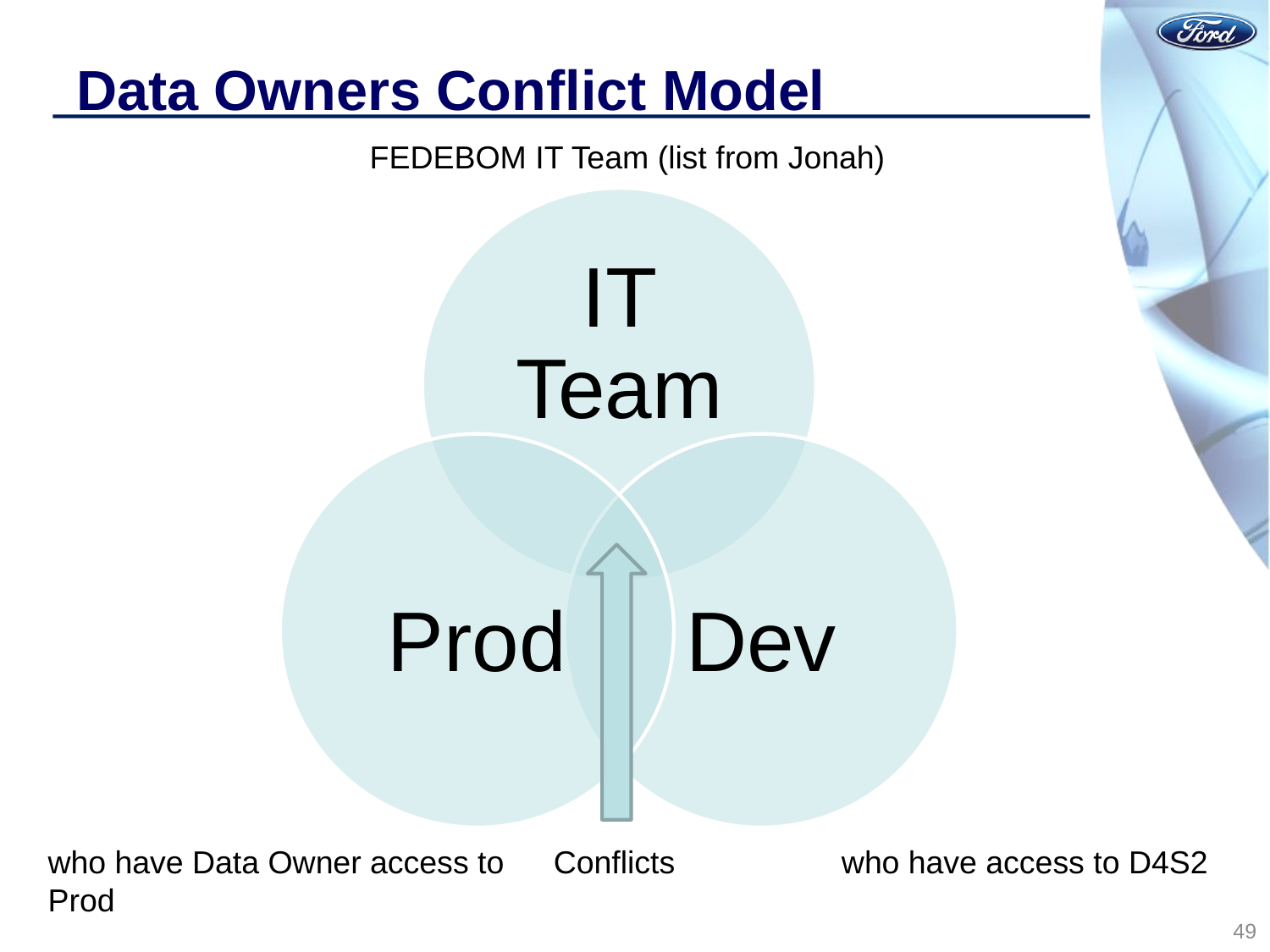

# Data Owners Conflict Model
FEDEBOM IT Team (list from Jonah)
IT Team
Dev
Prod

who have Data Owner access to Prod
Conflicts
who have access to D4S2
49